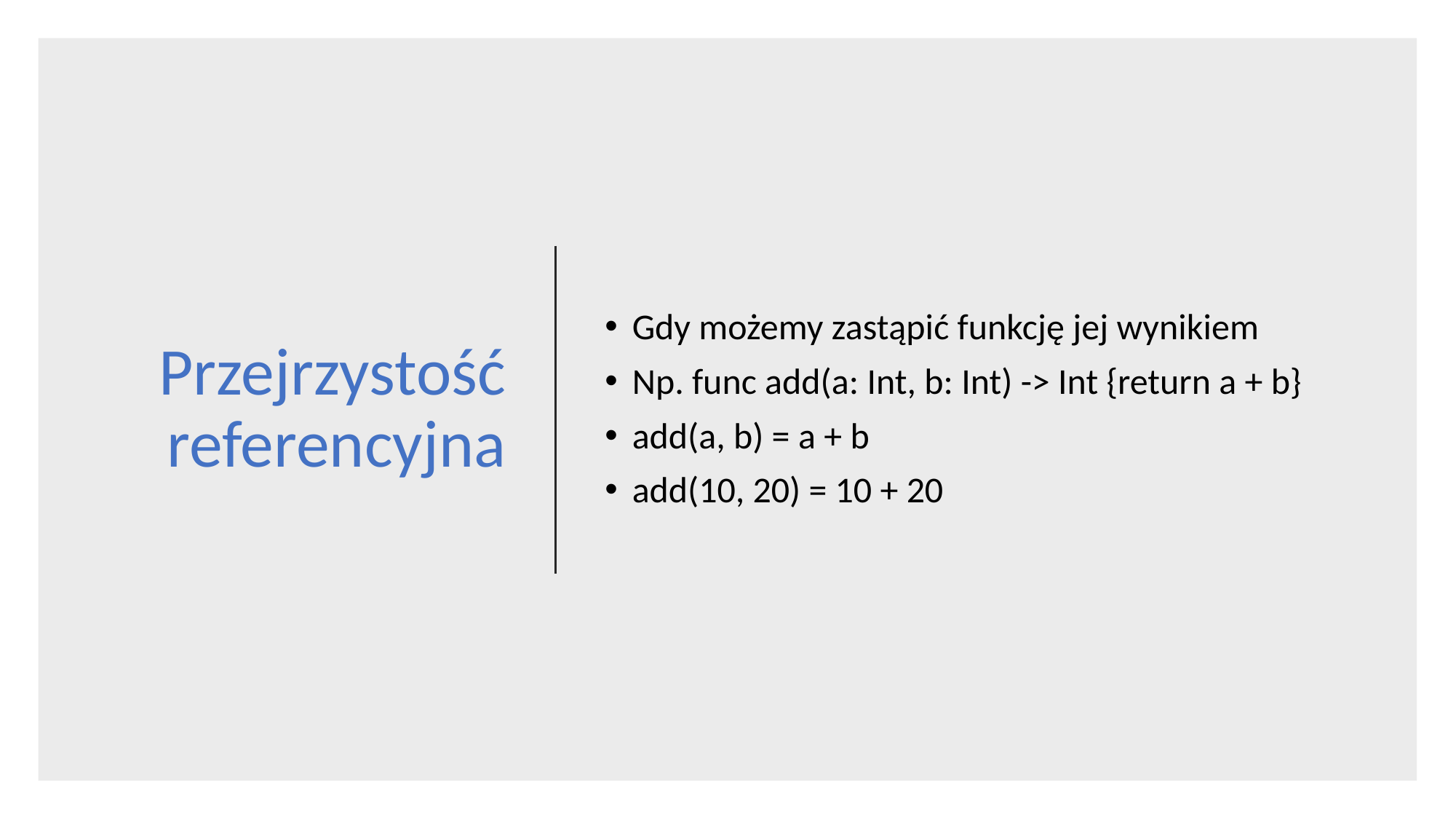

# Przejrzystość referencyjna
Gdy możemy zastąpić funkcję jej wynikiem
Np. func add(a: Int, b: Int) -> Int {return a + b}
add(a, b) = a + b
add(10, 20) = 10 + 20